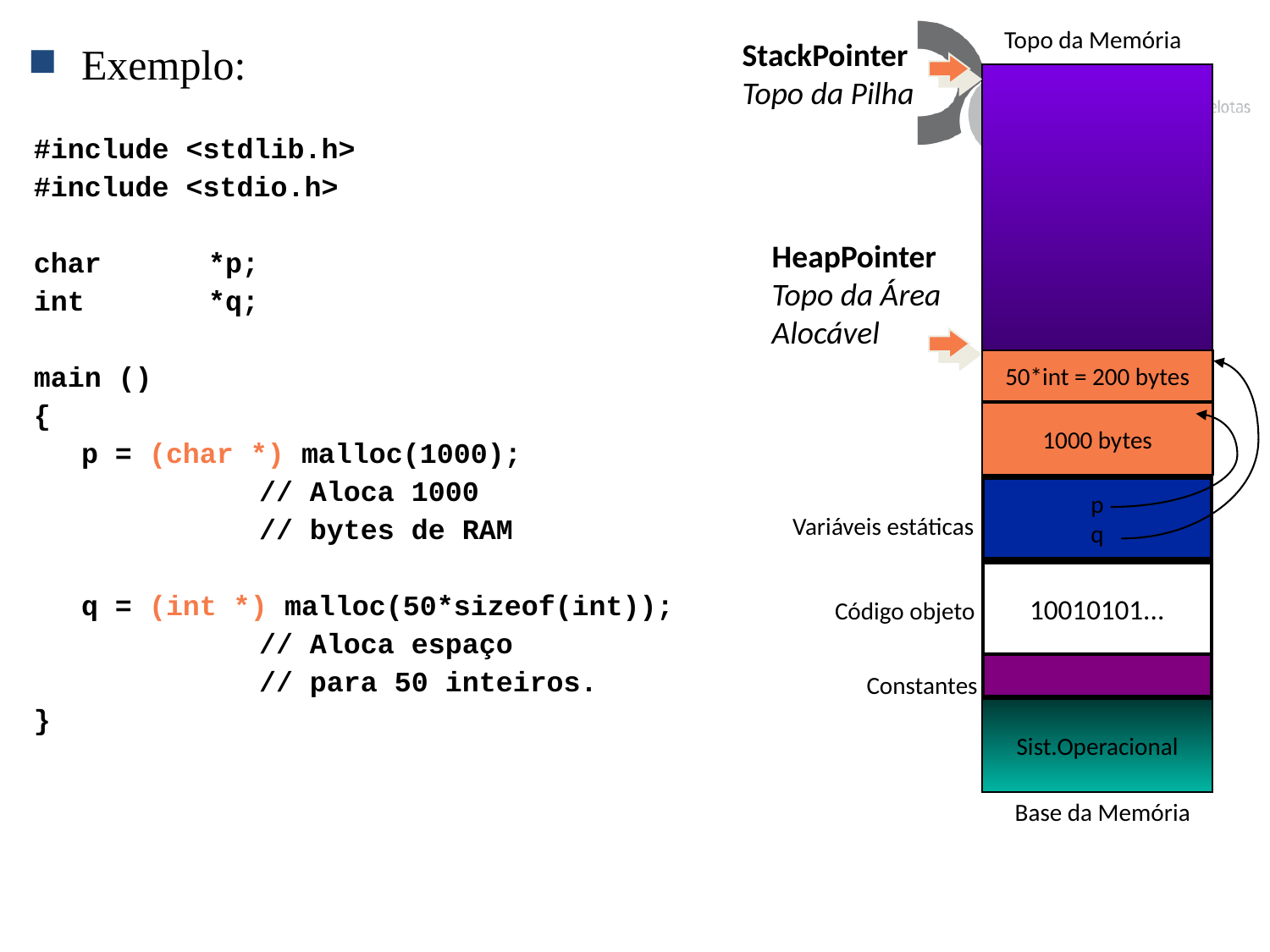

Topo da Memória
StackPointer
Topo da Pilha
Exemplo:

#include <stdlib.h>
#include <stdio.h>

char 	*p;
int 	*q;

main ()
{
	p = (char *) malloc(1000);
		   // Aloca 1000
		   // bytes de RAM

	q = (int *) malloc(50*sizeof(int));
		   // Aloca espaço
		   // para 50 inteiros.
}

HeapPointer
Topo da Área
Alocável

50*int = 200 bytes

1000 bytes

p
q
Variáveis estáticas
10010101...
Código objeto

Constantes
Sist.Operacional
Base da Memória